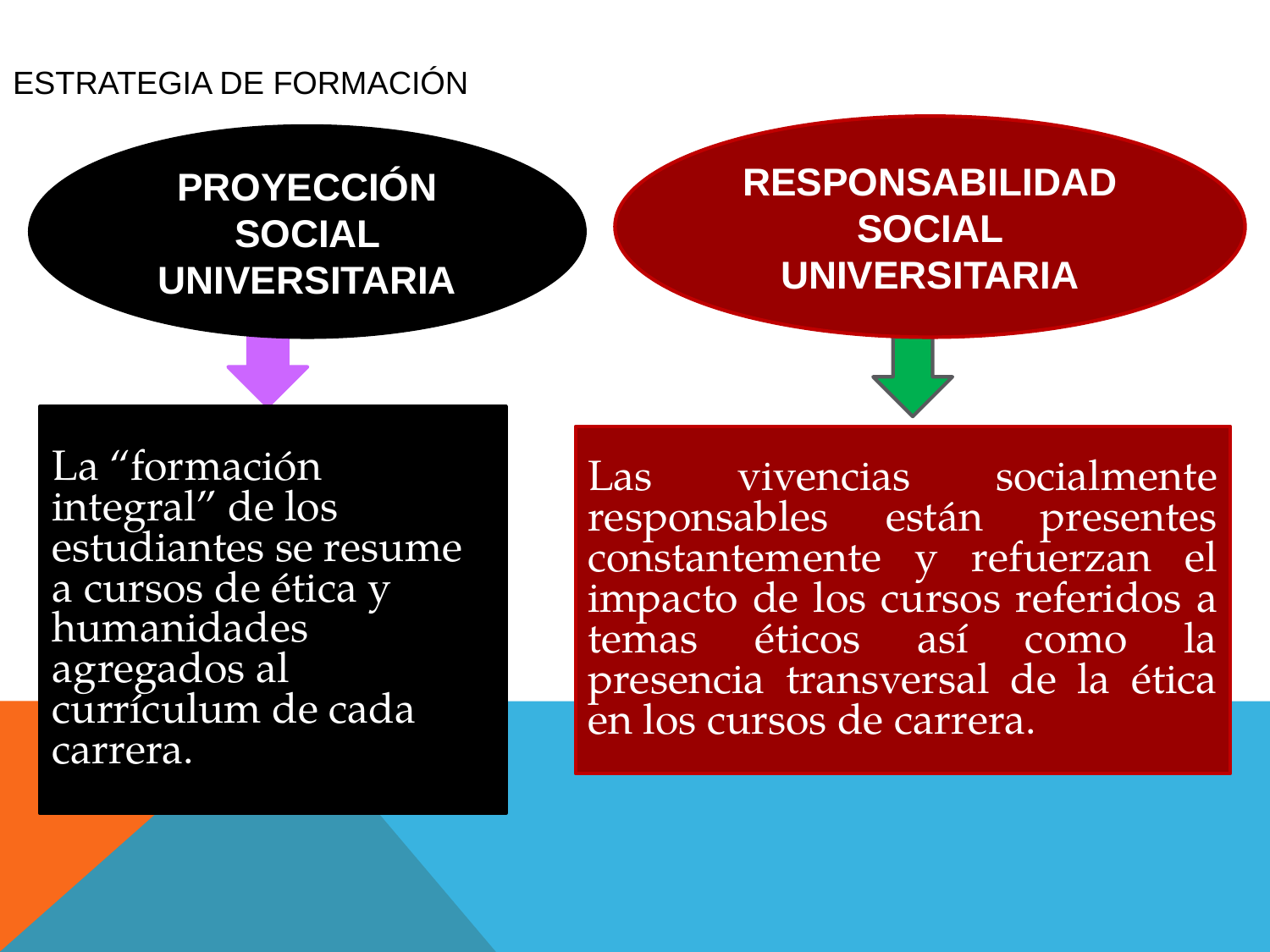

# ESTRATEGIA DE FORMACIÓN
RESPONSABILIDAD SOCIAL UNIVERSITARIA
PROYECCIÓN SOCIAL UNIVERSITARIA

La “formación integral” de los estudiantes se resume a cursos de ética y humanidades agregados al currículum de cada carrera.
Las vivencias socialmente responsables están presentes constantemente y refuerzan el impacto de los cursos referidos a temas éticos así como la presencia transversal de la ética en los cursos de carrera.